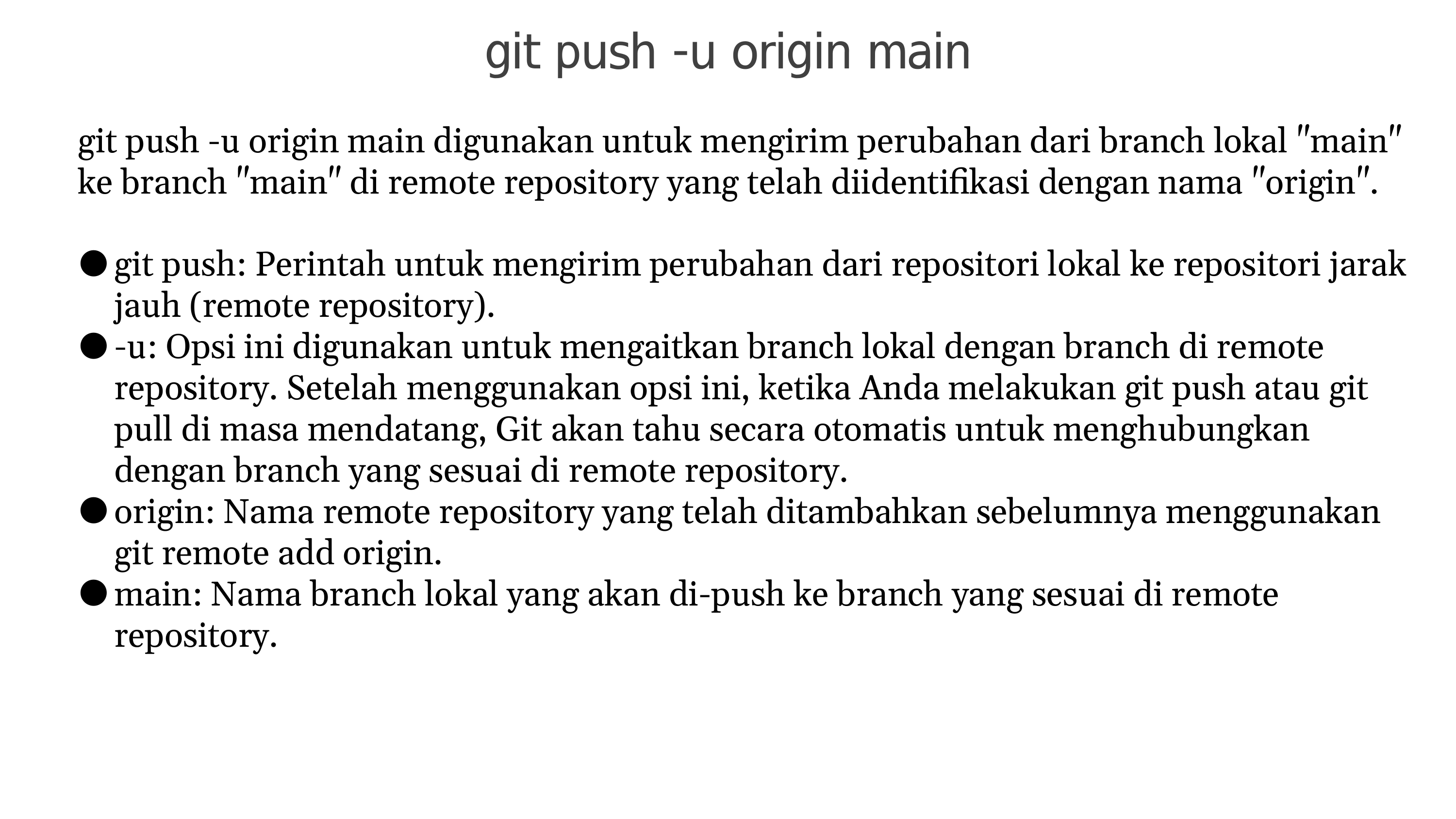

# git push -u origin main
git push -u origin main digunakan untuk mengirim perubahan dari branch lokal "main" ke branch "main" di remote repository yang telah diidentifikasi dengan nama "origin".

git push: Perintah untuk mengirim perubahan dari repositori lokal ke repositori jarak jauh (remote repository).
-u: Opsi ini digunakan untuk mengaitkan branch lokal dengan branch di remote repository. Setelah menggunakan opsi ini, ketika Anda melakukan git push atau git pull di masa mendatang, Git akan tahu secara otomatis untuk menghubungkan dengan branch yang sesuai di remote repository.
origin: Nama remote repository yang telah ditambahkan sebelumnya menggunakan git remote add origin.
main: Nama branch lokal yang akan di-push ke branch yang sesuai di remote repository.
*Copyright Maven Analytics, LLC